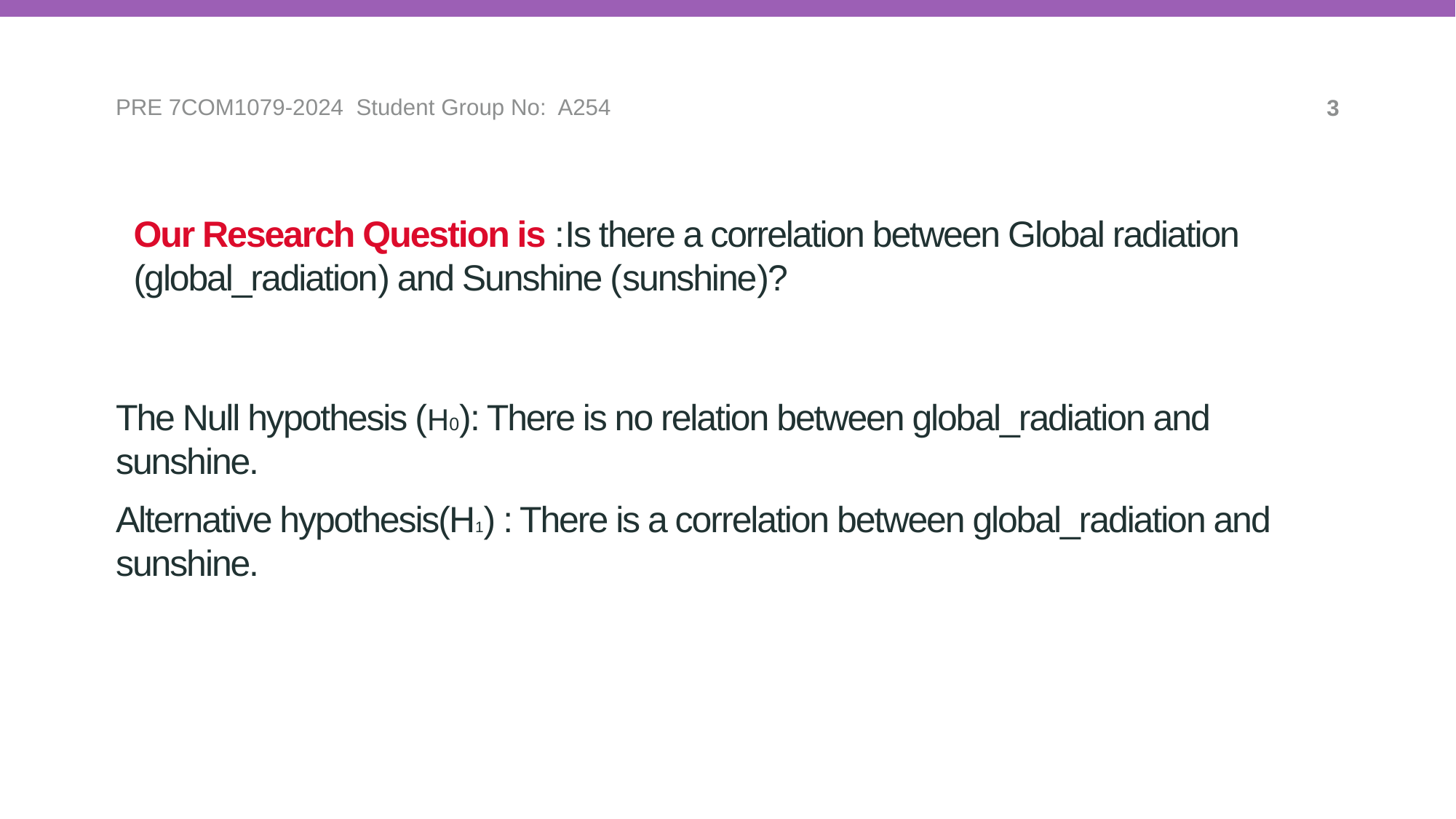

PRE 7COM1079-2024  Student Group No:  A254
3
# Our Research Question is :Is there a correlation between Global radiation (global_radiation) and Sunshine (sunshine)?

The Null hypothesis (H0): There is no relation between global_radiation and sunshine.
Alternative hypothesis(H1) : There is a correlation between global_radiation and sunshine.